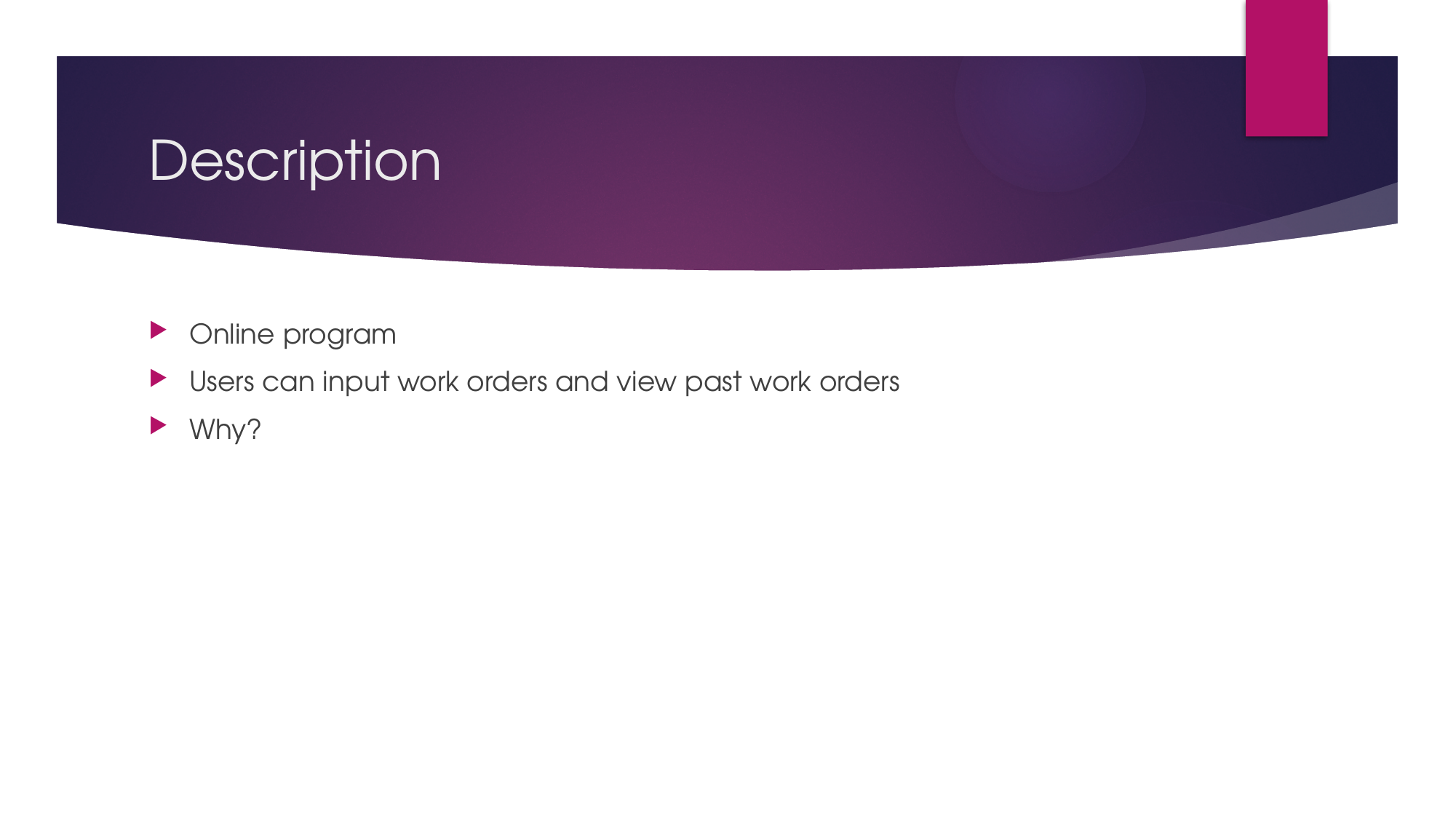

# Description
Online program
Users can input work orders and view past work orders
Why?